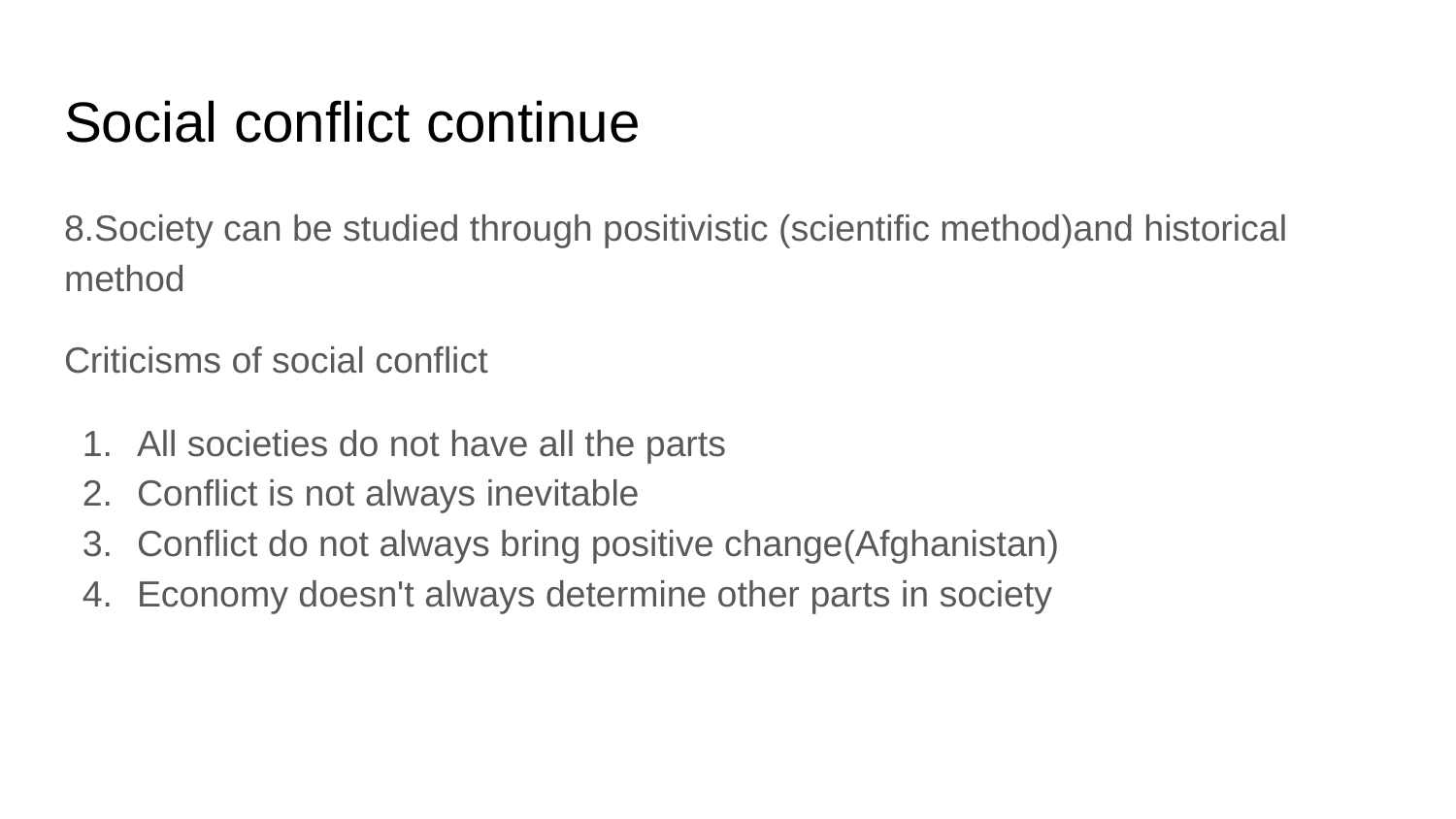

# Social conflict continue
8.Society can be studied through positivistic (scientific method)and historical method
Criticisms of social conflict
All societies do not have all the parts
Conflict is not always inevitable
Conflict do not always bring positive change(Afghanistan)
Economy doesn't always determine other parts in society